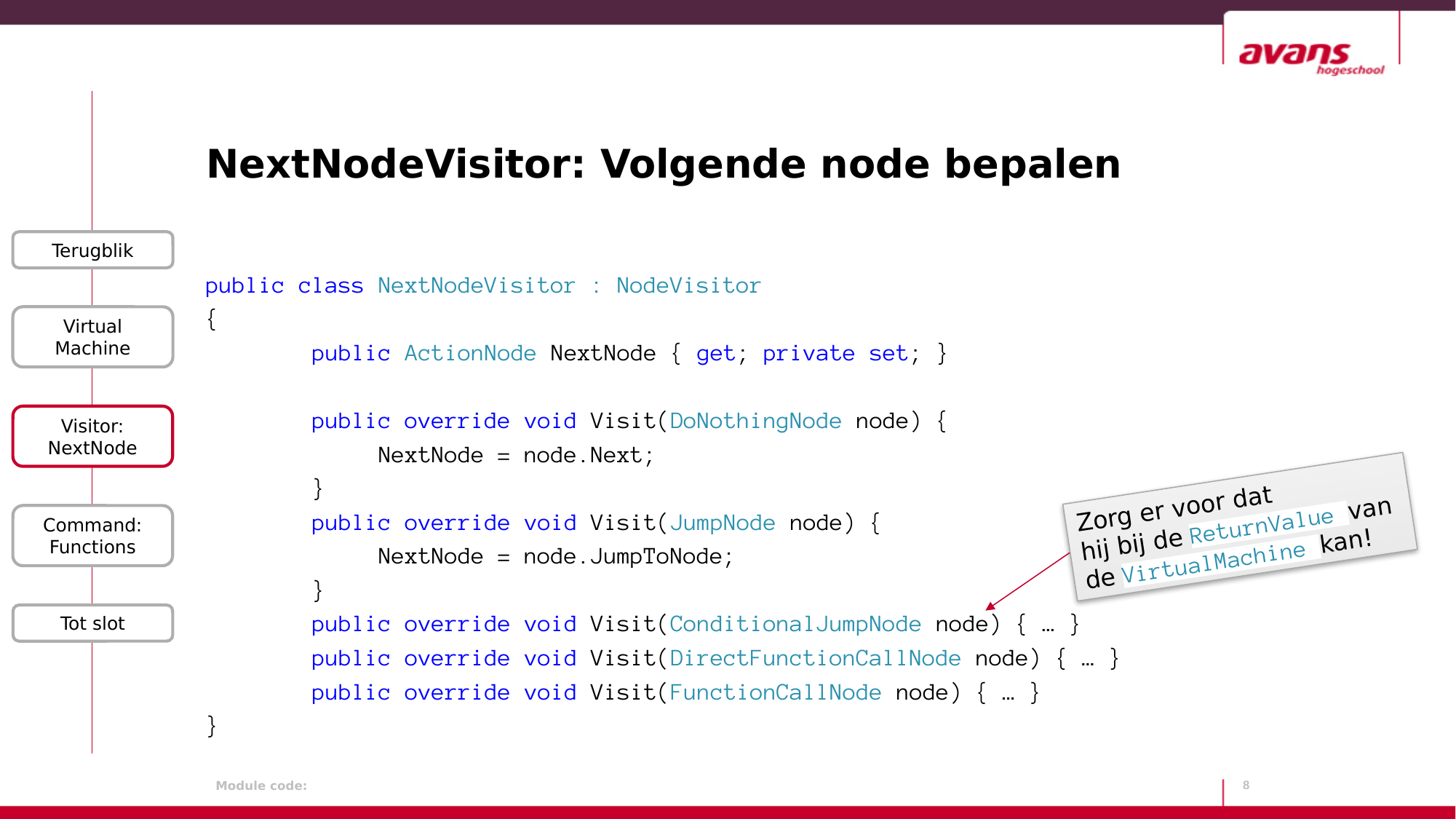

# NextNodeVisitor: Volgende node bepalen
Terugblik
public class NextNodeVisitor : NodeVisitor
{
        public ActionNode NextNode { get; private set; }

        public override void Visit(DoNothingNode node) {
             NextNode = node.Next;
        }
        public override void Visit(JumpNode node) {
             NextNode = node.JumpToNode;
        }
        public override void Visit(ConditionalJumpNode node) { … }
        public override void Visit(DirectFunctionCallNode node) { … }
        public override void Visit(FunctionCallNode node) { … }
}
Virtual Machine
Visitor: NextNode
Zorg er voor dat
hij bij de ReturnValue van de VirtualMachine kan!
Command: Functions
Tot slot
8